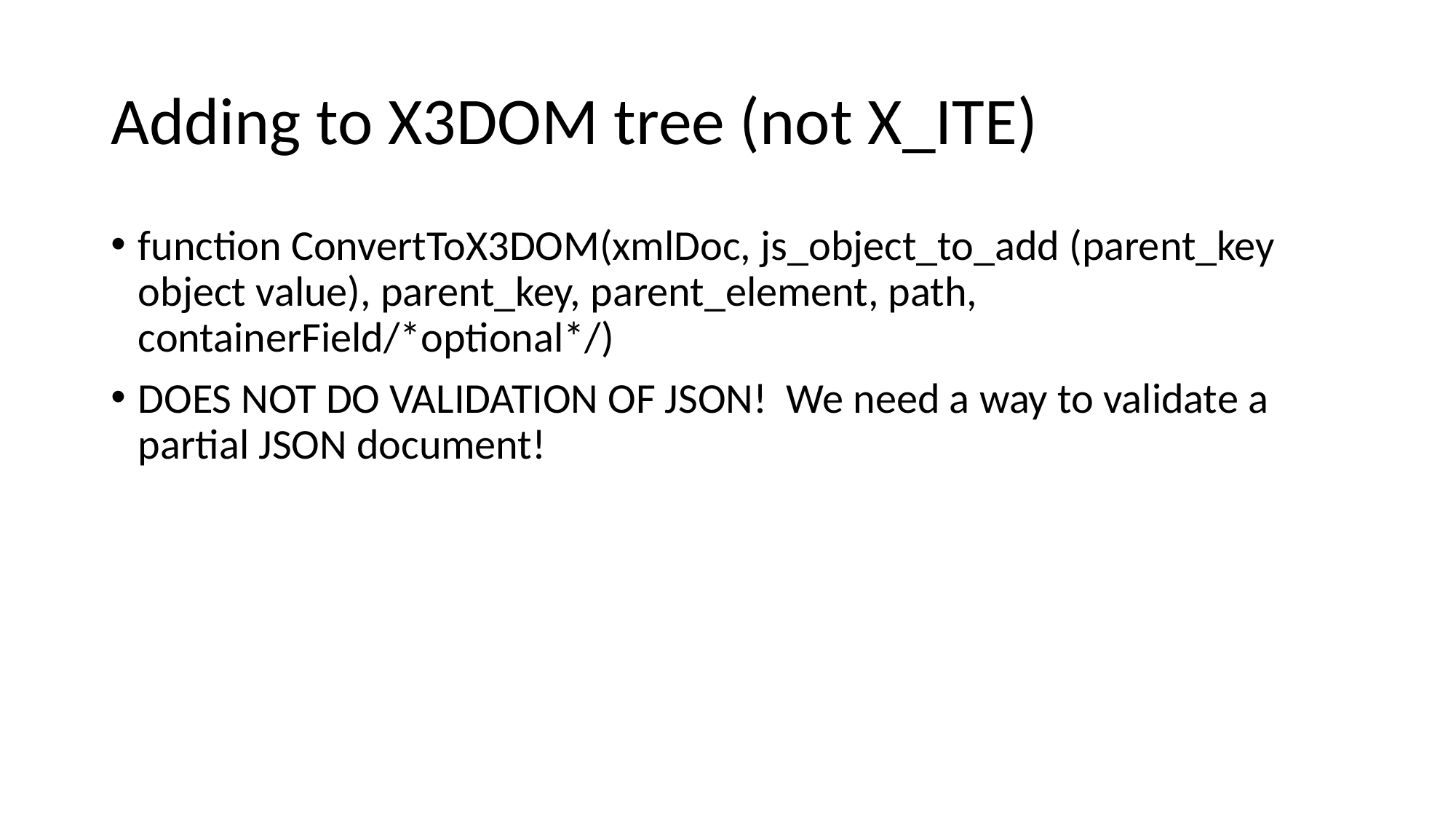

# Adding to X3DOM tree (not X_ITE)
function ConvertToX3DOM(xmlDoc, js_object_to_add (parent_key object value), parent_key, parent_element, path, containerField/*optional*/)
DOES NOT DO VALIDATION OF JSON!  We need a way to validate a partial JSON document!